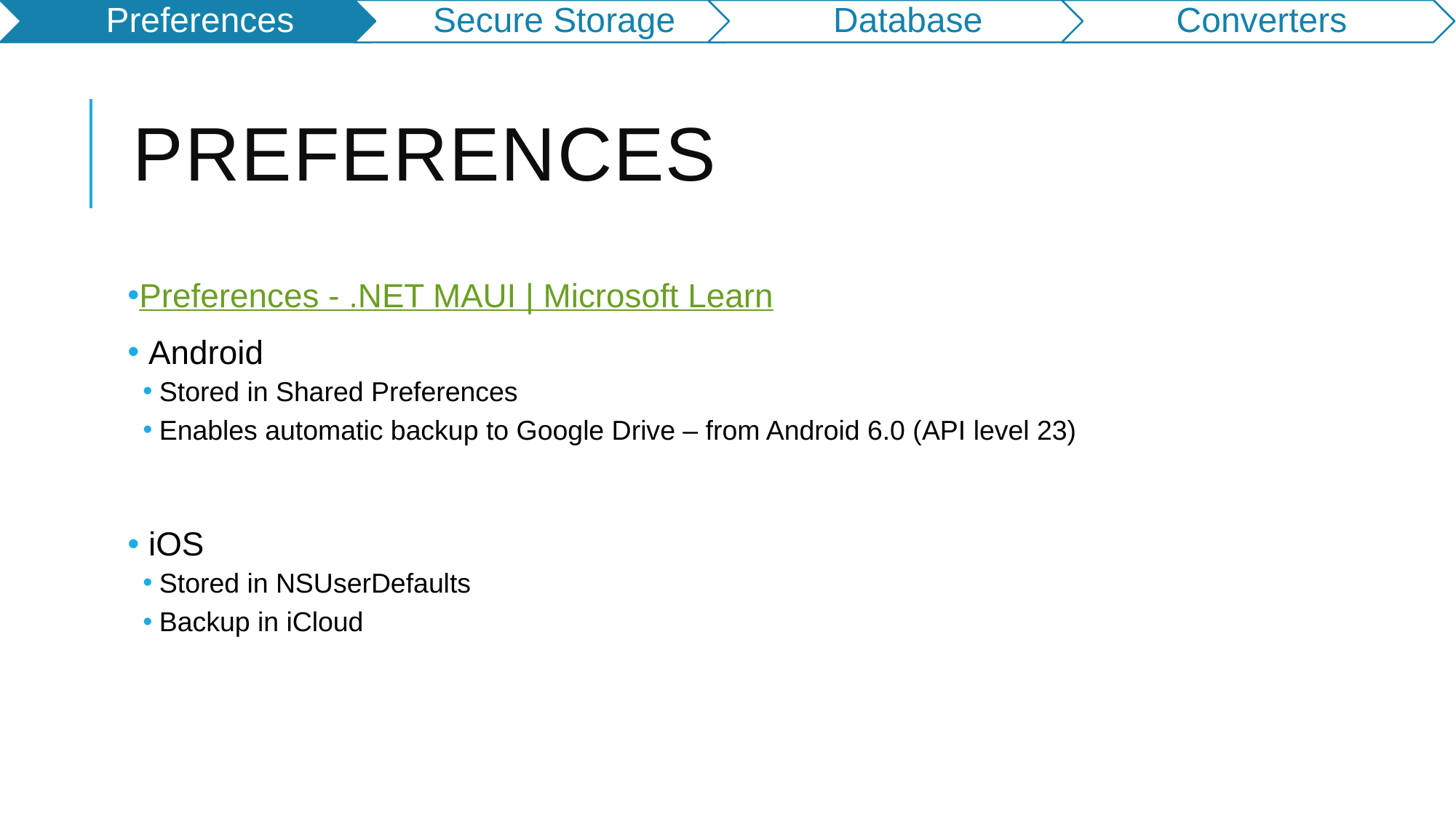

Preferences
Secure Storage
Database
Converters
# Preferences
Preferences - .NET MAUI | Microsoft Learn
 Android
Stored in Shared Preferences
Enables automatic backup to Google Drive – from Android 6.0 (API level 23)

 iOS
Stored in NSUserDefaults
Backup in iCloud